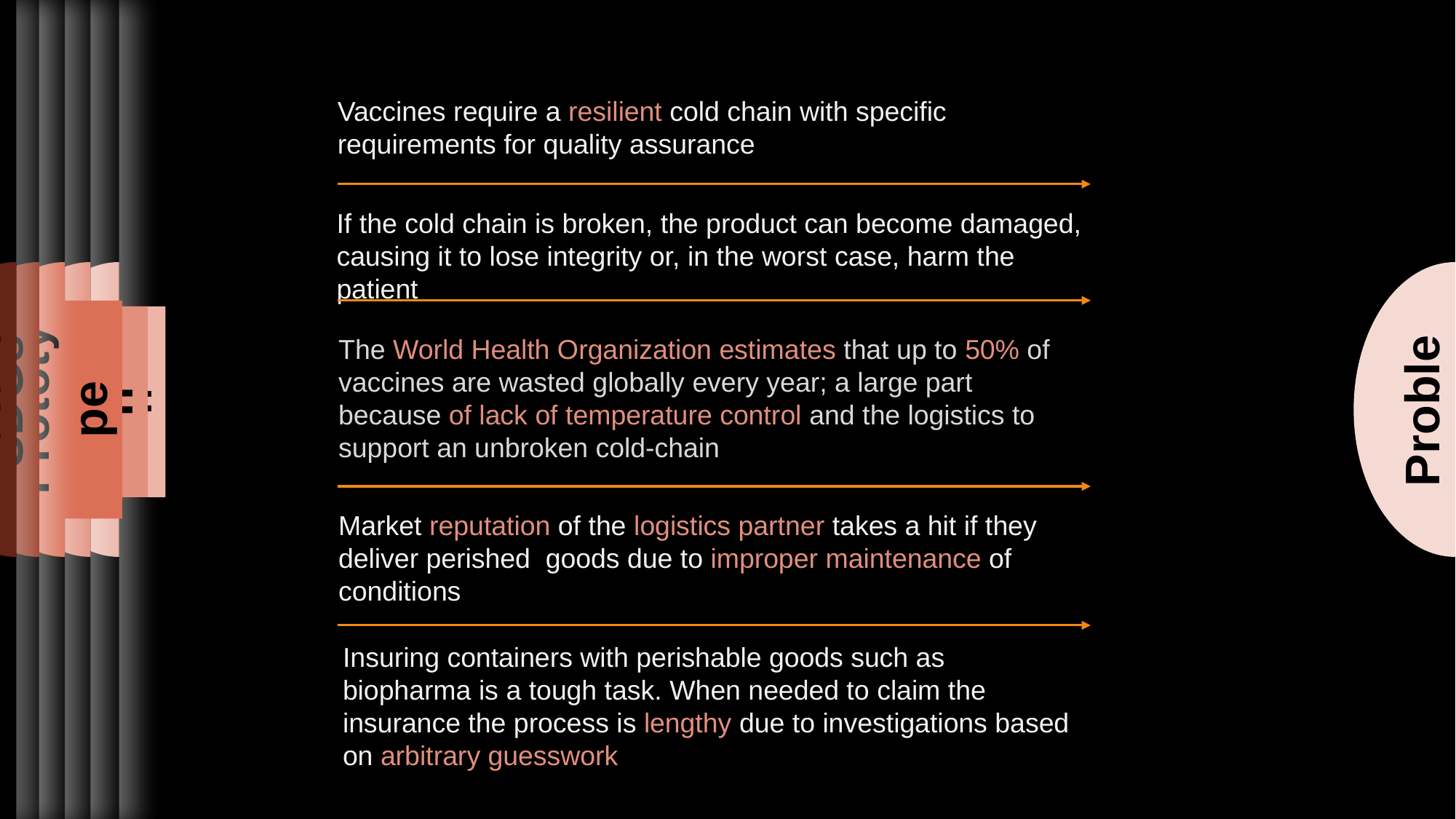

Prototype

Solution

Research

Vaccines require a resilient cold chain with specific requirements for quality assurance
If the cold chain is broken, the product can become damaged, causing it to lose integrity or, in the worst case, harm the patient

Future

SDGs

Problem
The World Health Organization estimates that up to 50% of vaccines are wasted globally every year; a large part because of lack of temperature control and the logistics to support an unbroken cold-chain
Market reputation of the logistics partner takes a hit if they deliver perished  goods due to improper maintenance of conditions
Insuring containers with perishable goods such as biopharma is a tough task. When needed to claim the insurance the process is lengthy due to investigations based on arbitrary guesswork